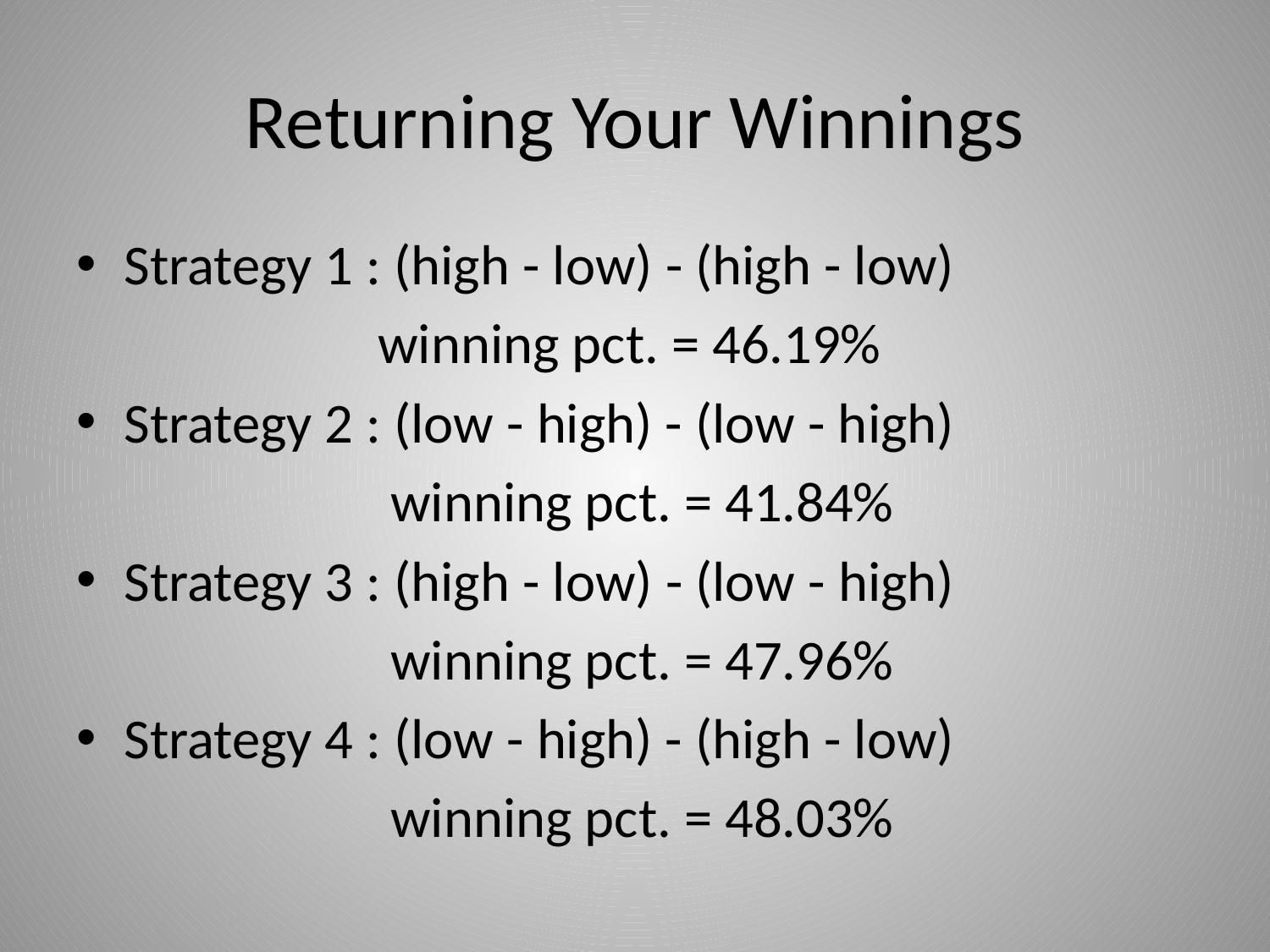

# Returning Your Winnings
Strategy 1 : (high - low) - (high - low)
			winning pct. = 46.19%
Strategy 2 : (low - high) - (low - high)
			 winning pct. = 41.84%
Strategy 3 : (high - low) - (low - high)
			 winning pct. = 47.96%
Strategy 4 : (low - high) - (high - low)
			 winning pct. = 48.03%